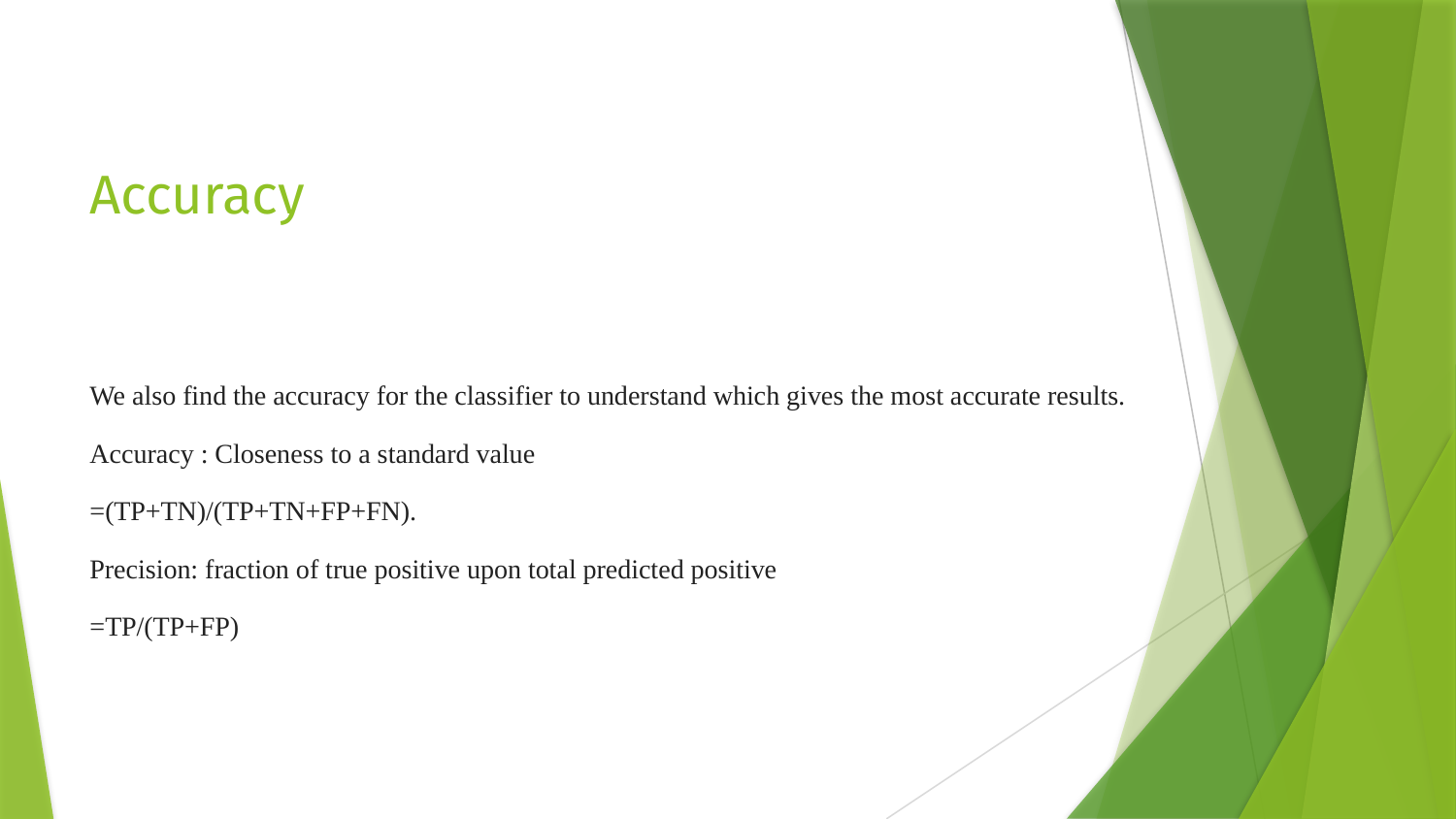

# Accuracy

We also find the accuracy for the classifier to understand which gives the most accurate results.
Accuracy : Closeness to a standard value
=(TP+TN)/(TP+TN+FP+FN).
Precision: fraction of true positive upon total predicted positive
=TP/(TP+FP)